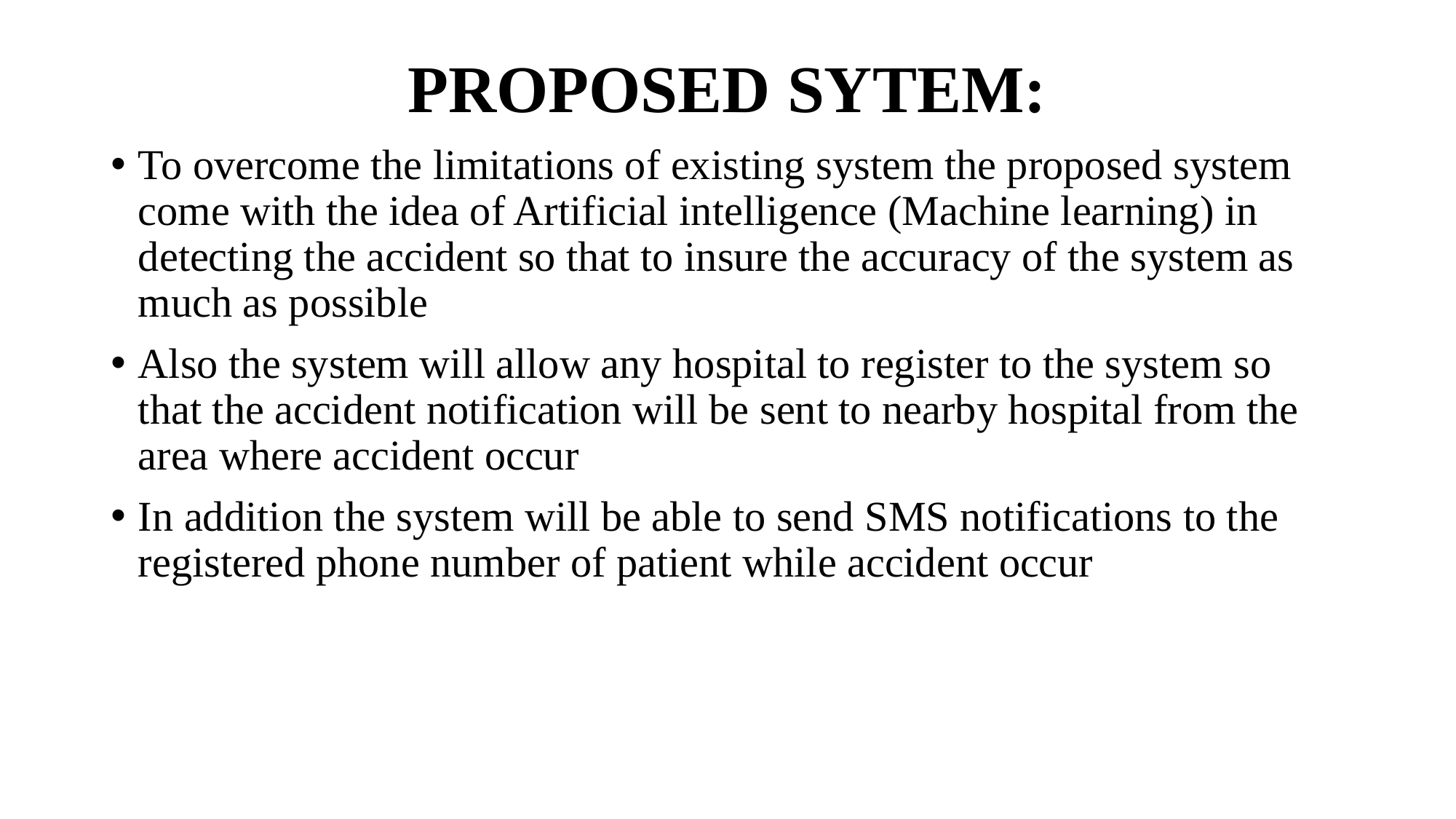

# PROPOSED SYTEM:
To overcome the limitations of existing system the proposed system come with the idea of Artificial intelligence (Machine learning) in detecting the accident so that to insure the accuracy of the system as much as possible
Also the system will allow any hospital to register to the system so that the accident notification will be sent to nearby hospital from the area where accident occur
In addition the system will be able to send SMS notifications to the registered phone number of patient while accident occur